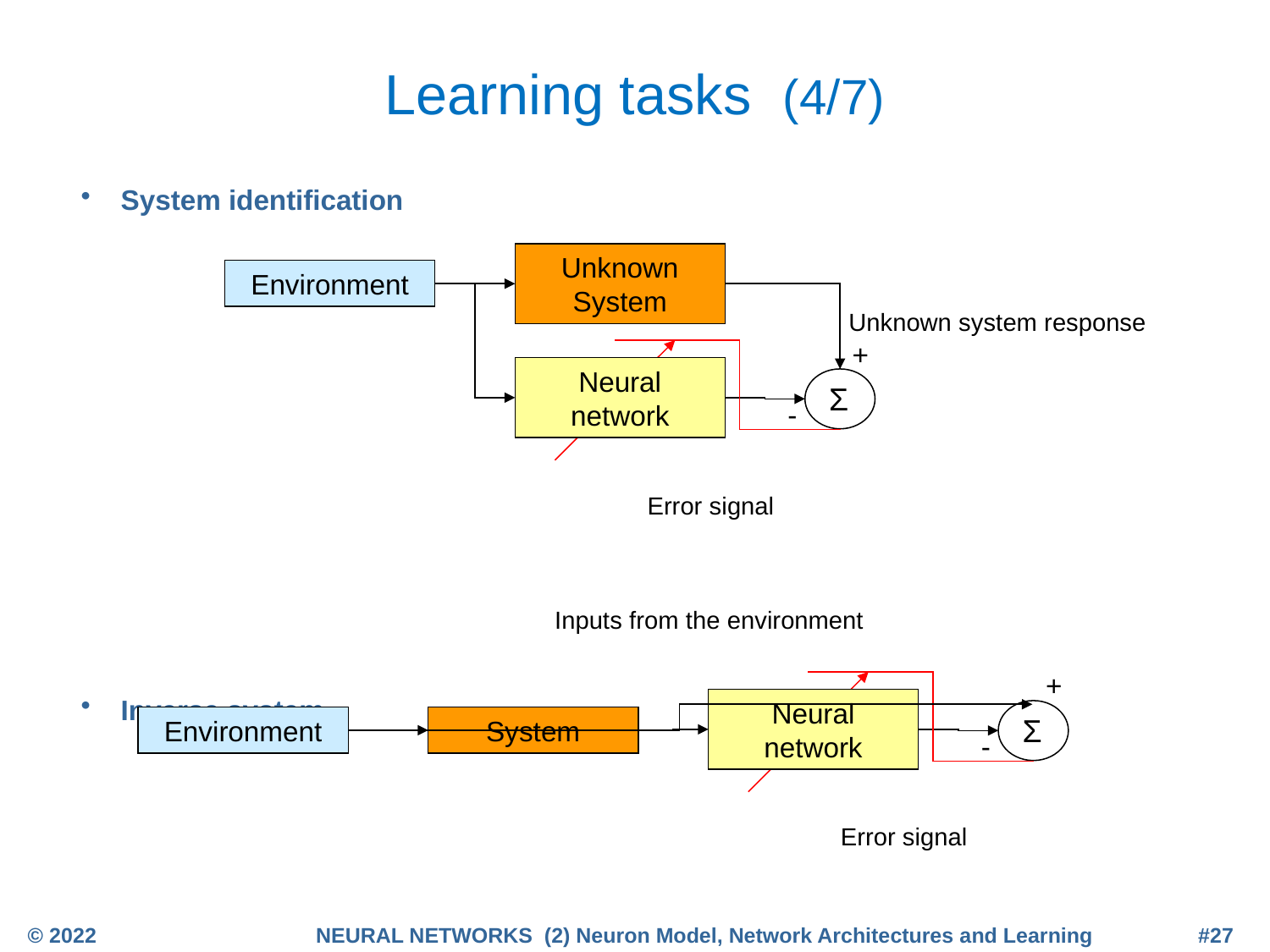

# Learning tasks  (4/7)
System identification

Inverse system
Unknown System
Environment
Unknown system response
+

Neural network

Σ
-
Error signal
Inputs from the environment
+

Neural network

Σ
Environment
System
-
Error signal
© 2022
NEURAL NETWORKS  (2) Neuron Model, Network Architectures and Learning
#27